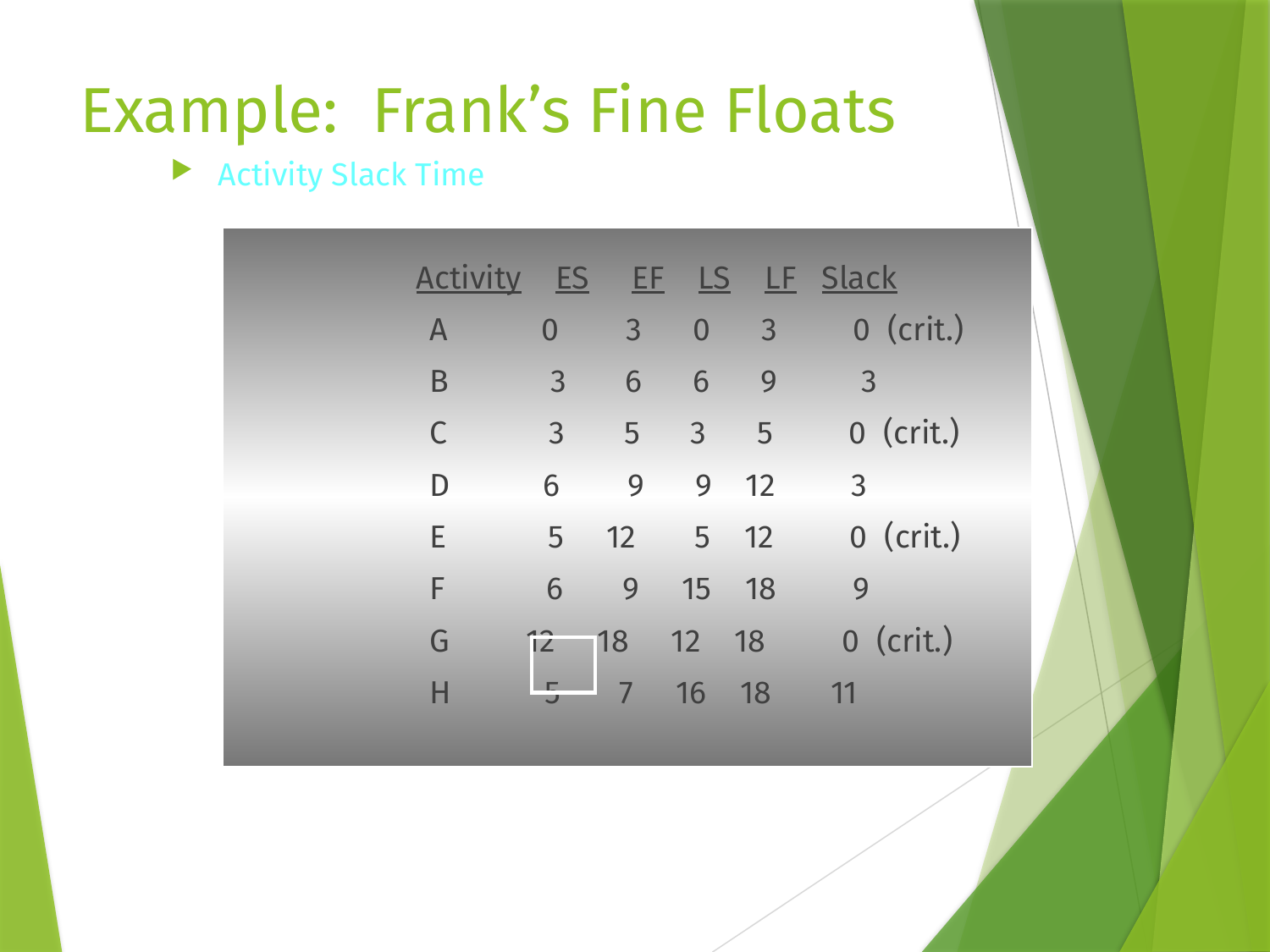

# Example:  Frank’s Fine Floats
Activity Slack Time

 		        Activity    ES     EF    LS    LF   Slack
		          A           0        3      0      3         0  (crit.)
		          B            3       6      6      9          3
		          C            3       5      3      5         0  (crit.)
		          D           6        9      9    12         3
		          E            5     12       5    12         0  (crit.)
		          F            6       9     15    18         9
		          G         12     18     12    18         0  (crit.)
		          H           5       7     16    18       11